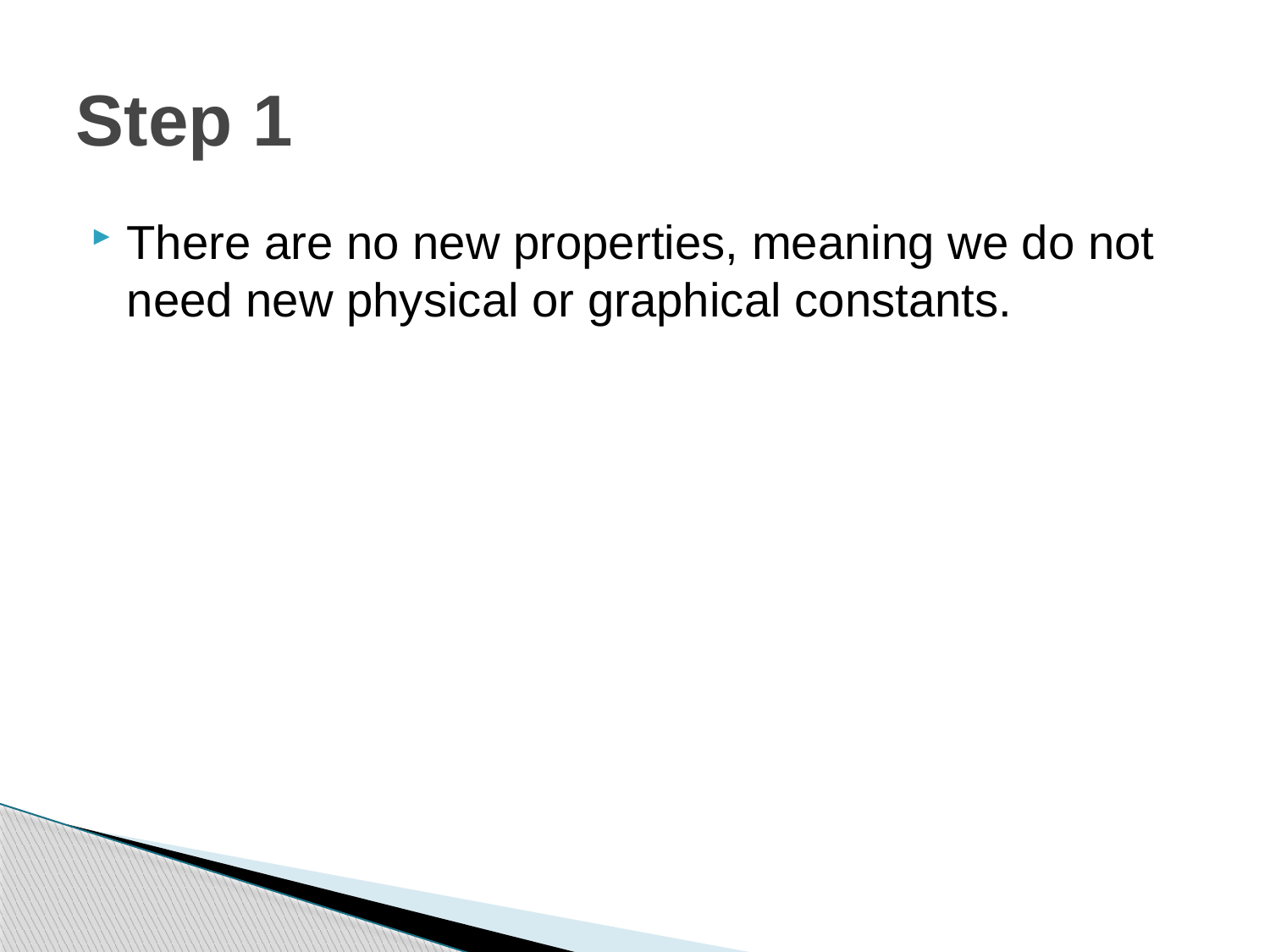

# Step 1
There are no new properties, meaning we do not need new physical or graphical constants.